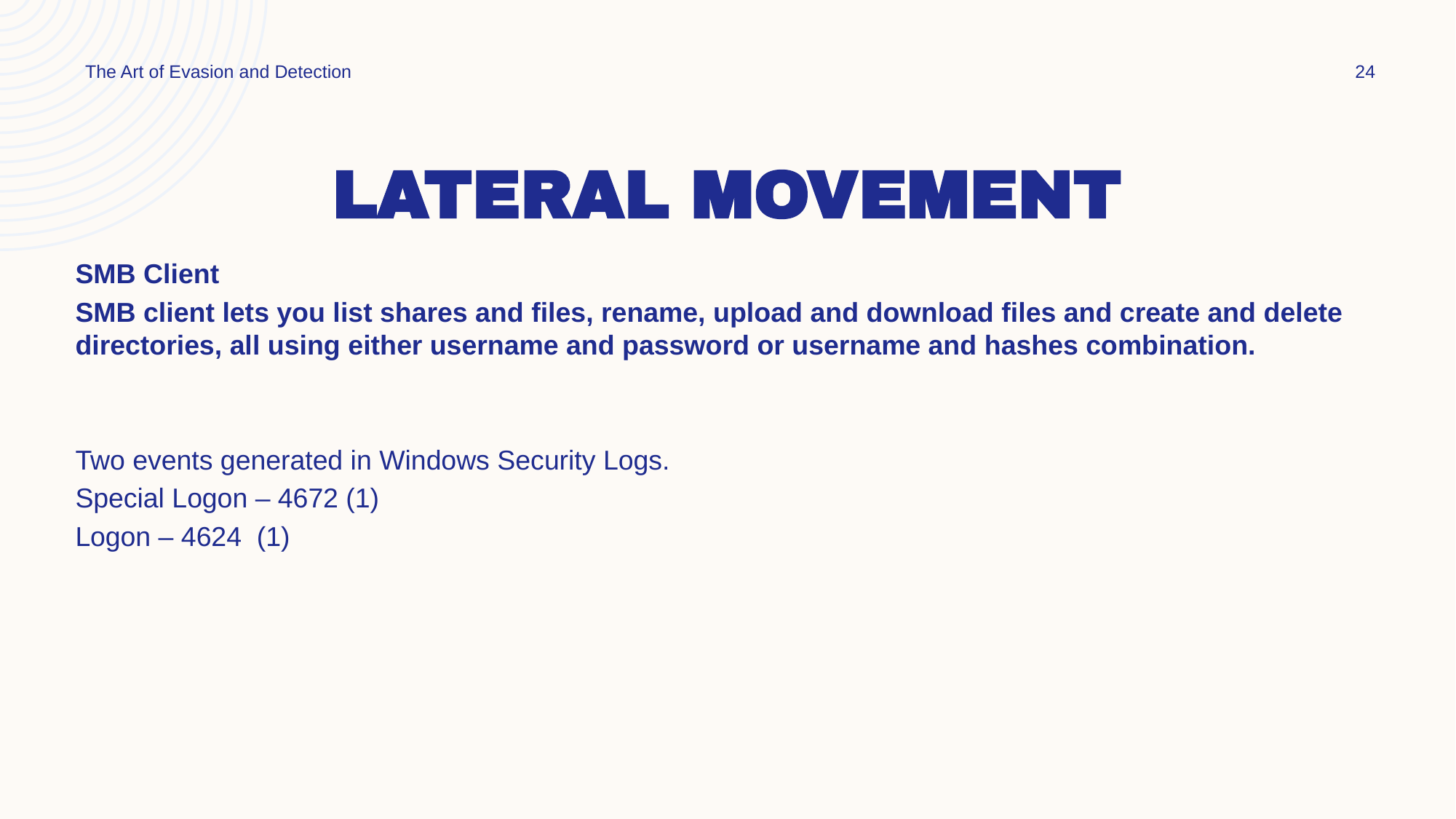

The Art of Evasion and Detection
24
# Lateral Movement
SMB Client
SMB client lets you list shares and files, rename, upload and download files and create and delete directories, all using either username and password or username and hashes combination.

Two events generated in Windows Security Logs.
Special Logon – 4672 (1)
Logon – 4624  (1)